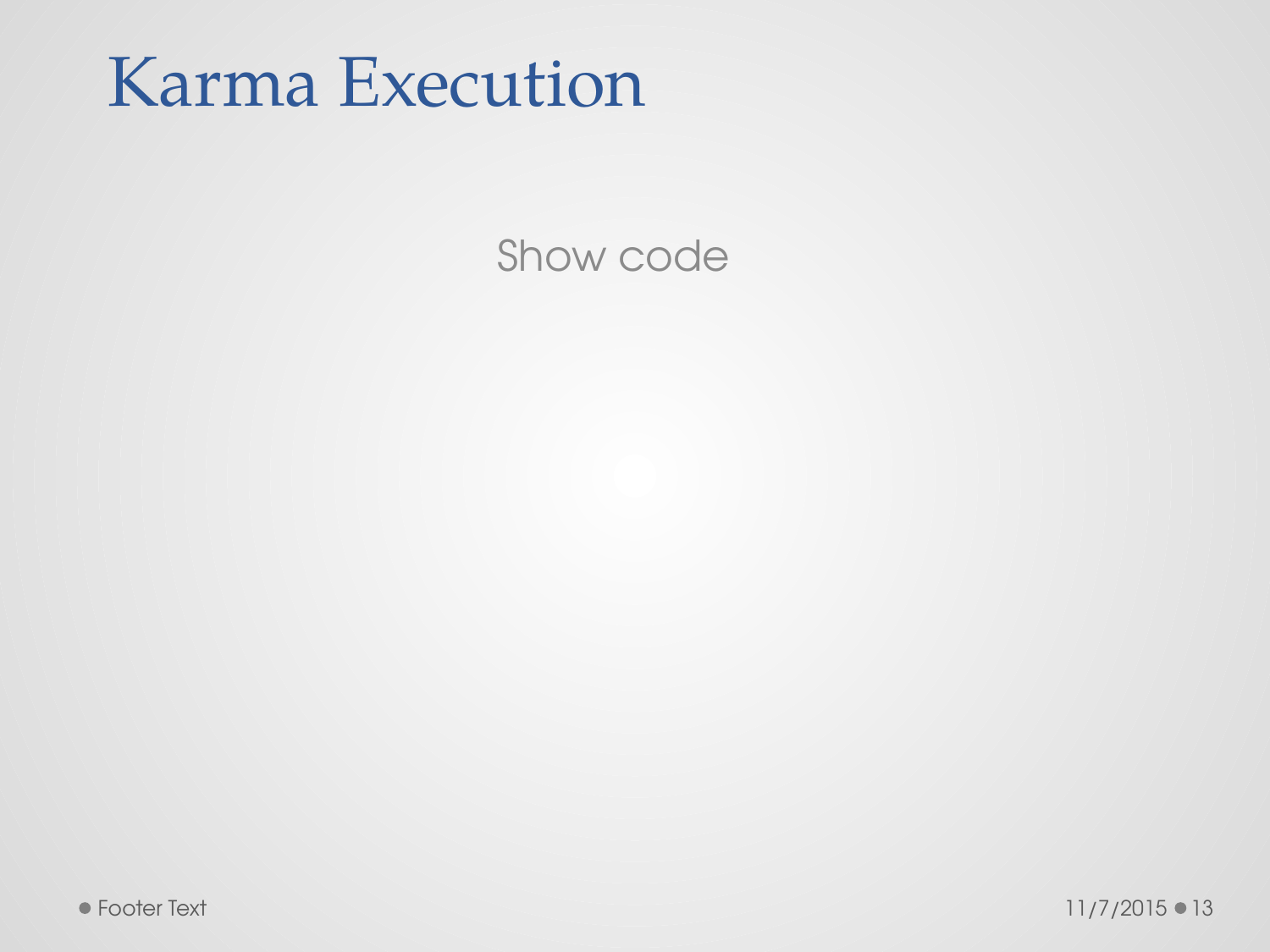

# Karma Execution
Show code
Footer Text
11/7/2015
13